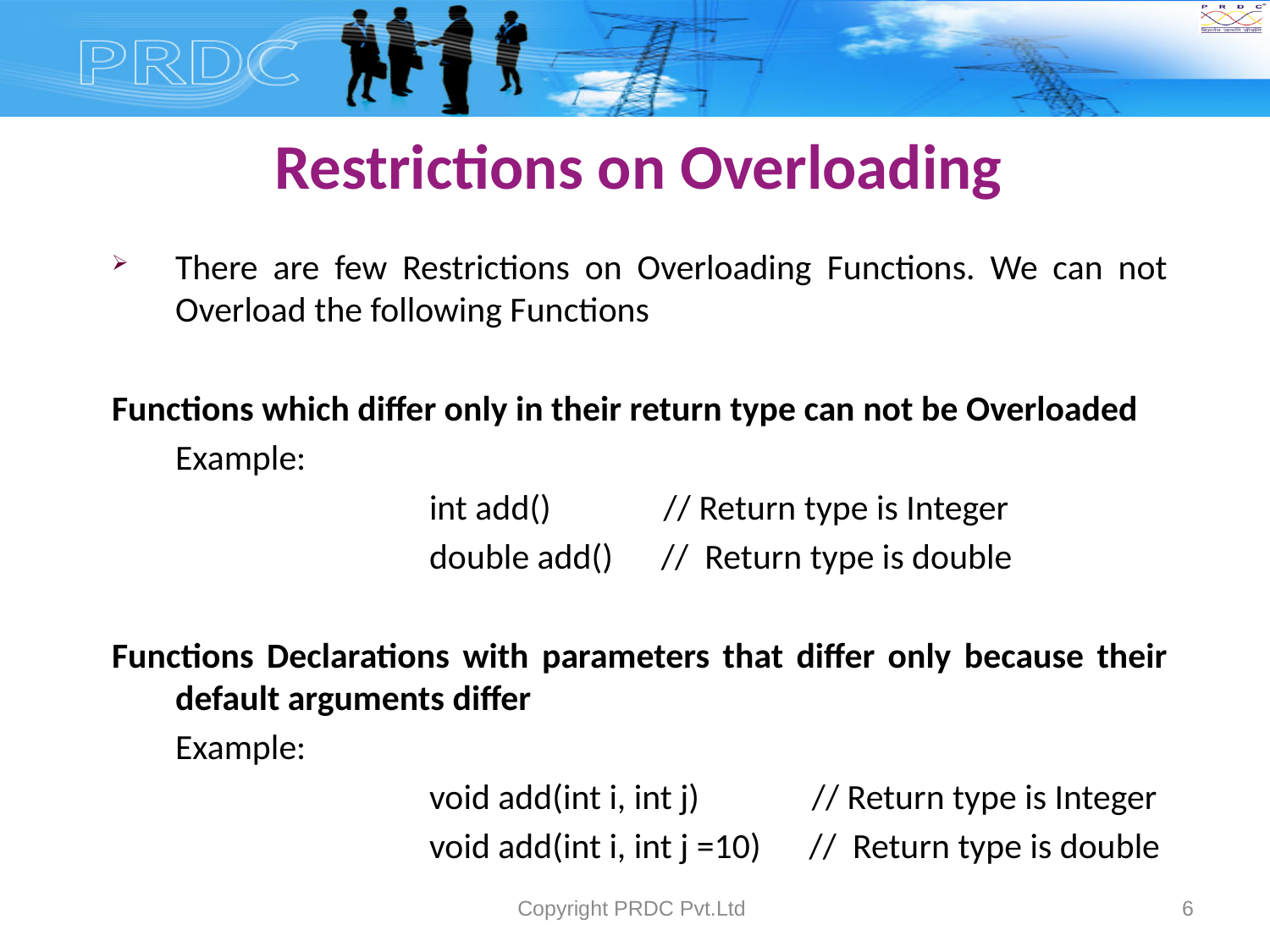

# Restrictions on Overloading
There are few Restrictions on Overloading Functions. We can not Overload the following Functions

Functions which differ only in their return type can not be Overloaded
	Example:
			int add()              // Return type is Integer
			double add()      //  Return type is double

Functions Declarations with parameters that differ only because their default arguments differ
	Example:
			void add(int i, int j)              // Return type is Integer
			void add(int i, int j =10)      //  Return type is double

Copyright PRDC Pvt.Ltd
6